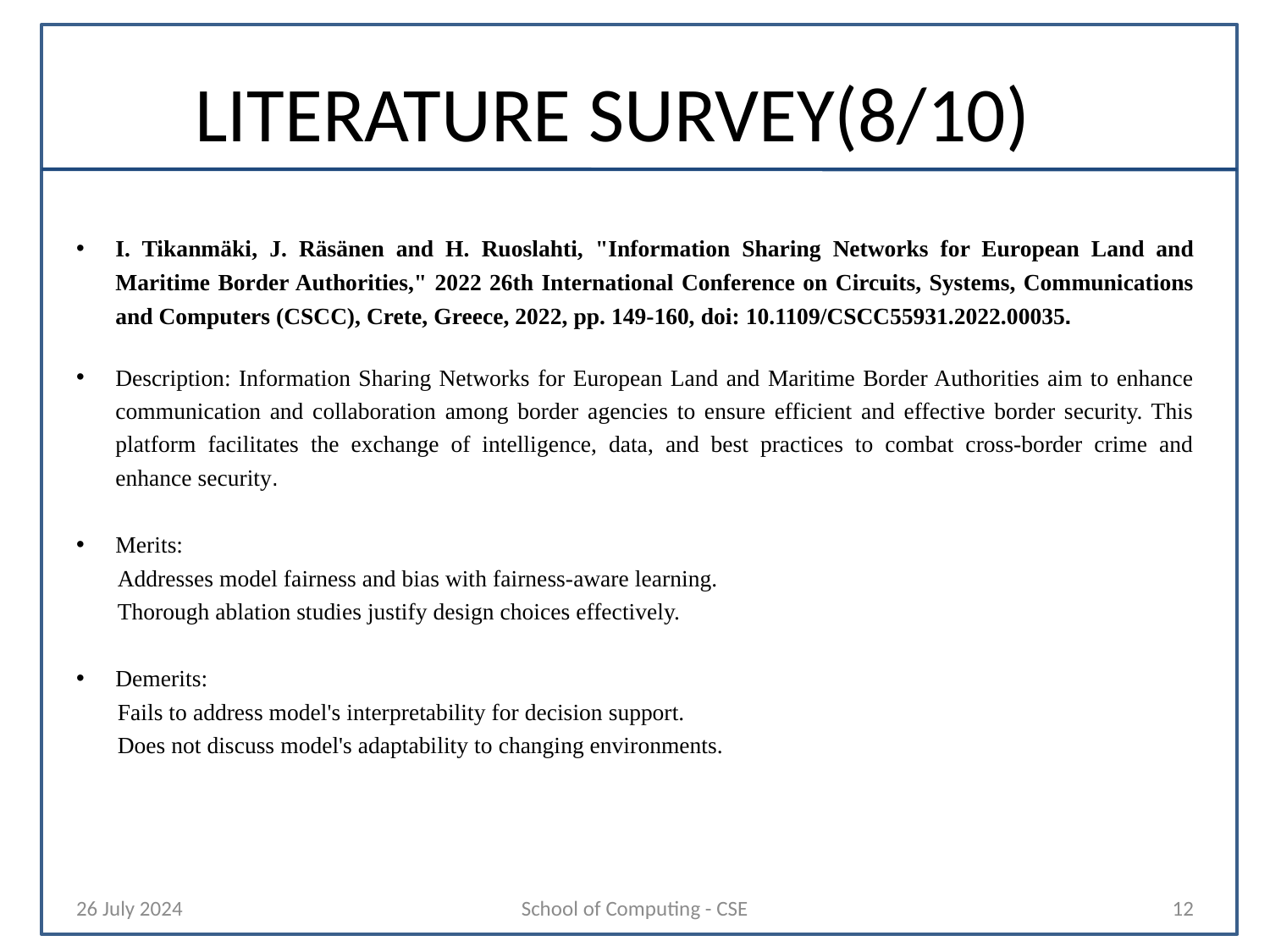

# LITERATURE SURVEY(8/10)
I. Tikanmäki, J. Räsänen and H. Ruoslahti, "Information Sharing Networks for European Land and Maritime Border Authorities," 2022 26th International Conference on Circuits, Systems, Communications and Computers (CSCC), Crete, Greece, 2022, pp. 149-160, doi: 10.1109/CSCC55931.2022.00035.

Description: Information Sharing Networks for European Land and Maritime Border Authorities aim to enhance communication and collaboration among border agencies to ensure efficient and effective border security. This platform facilitates the exchange of intelligence, data, and best practices to combat cross-border crime and enhance security.

Merits:
       Addresses model fairness and bias with fairness-aware learning.
       Thorough ablation studies justify design choices effectively.

Demerits:
       Fails to address model's interpretability for decision support.
       Does not discuss model's adaptability to changing environments.

26 July 2024
School of Computing - CSE
12